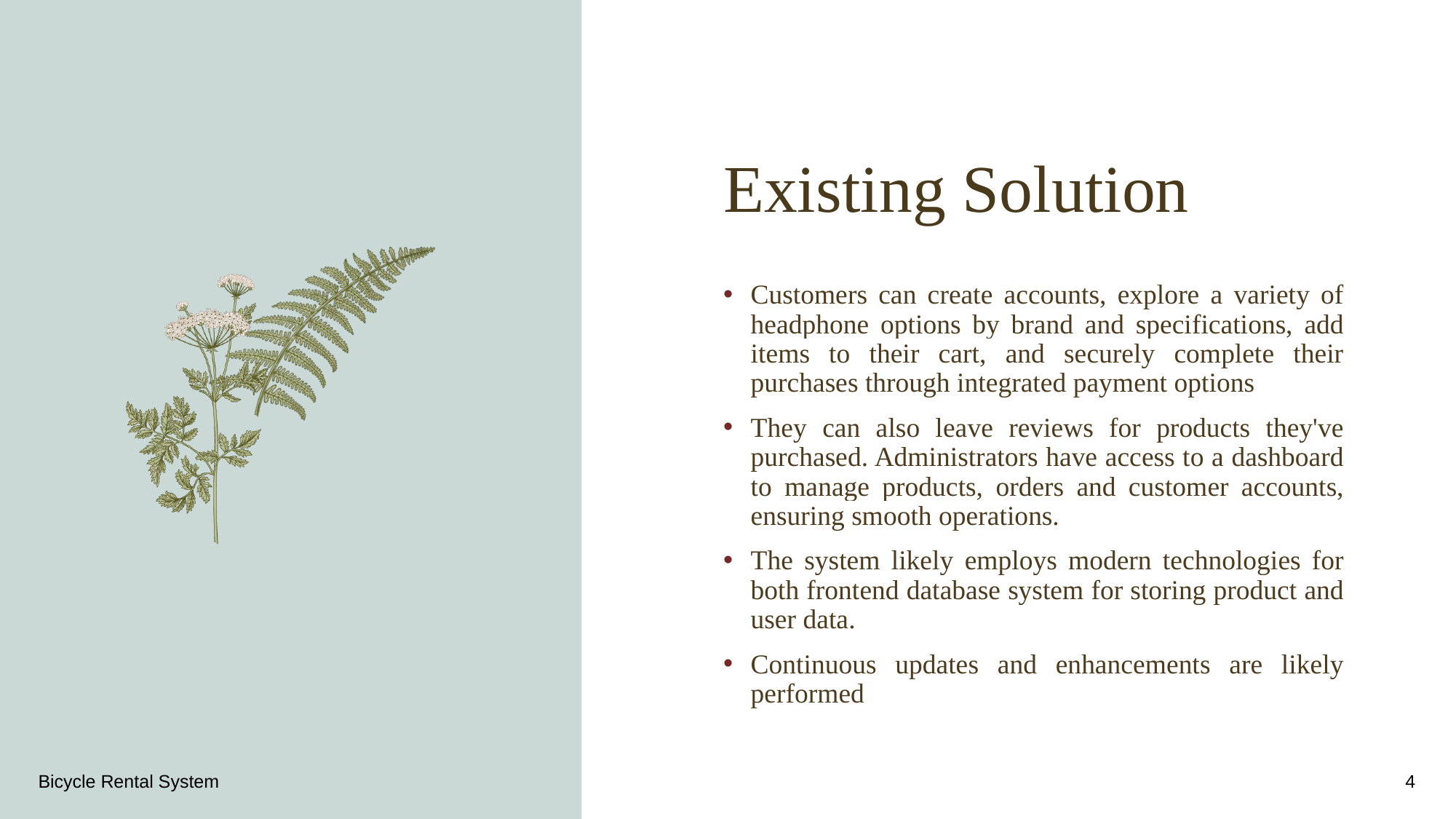

# Existing Solution
Customers can create accounts, explore a variety of headphone options by brand and specifications, add items to their cart, and securely complete their purchases through integrated payment options
They can also leave reviews for products they've purchased. Administrators have access to a dashboard to manage products, orders and customer accounts, ensuring smooth operations.
The system likely employs modern technologies for both frontend database system for storing product and user data.
Continuous updates and enhancements are likely performed
Bicycle Rental System
4